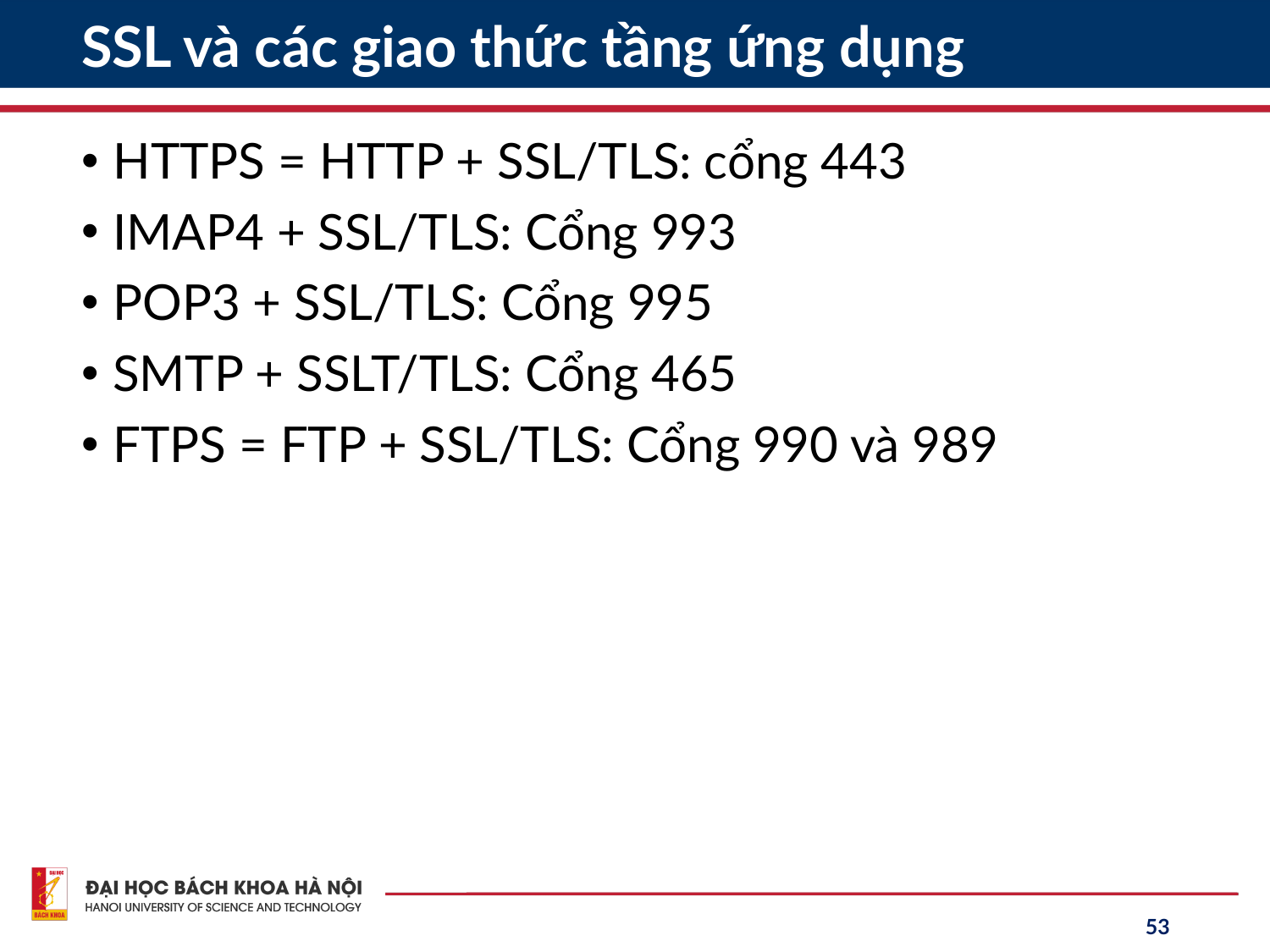

# SSL và các giao thức tầng ứng dụng
HTTPS = HTTP + SSL/TLS: cổng 443
IMAP4 + SSL/TLS: Cổng 993
POP3 + SSL/TLS: Cổng 995
SMTP + SSLT/TLS: Cổng 465
FTPS = FTP + SSL/TLS: Cổng 990 và 989
53